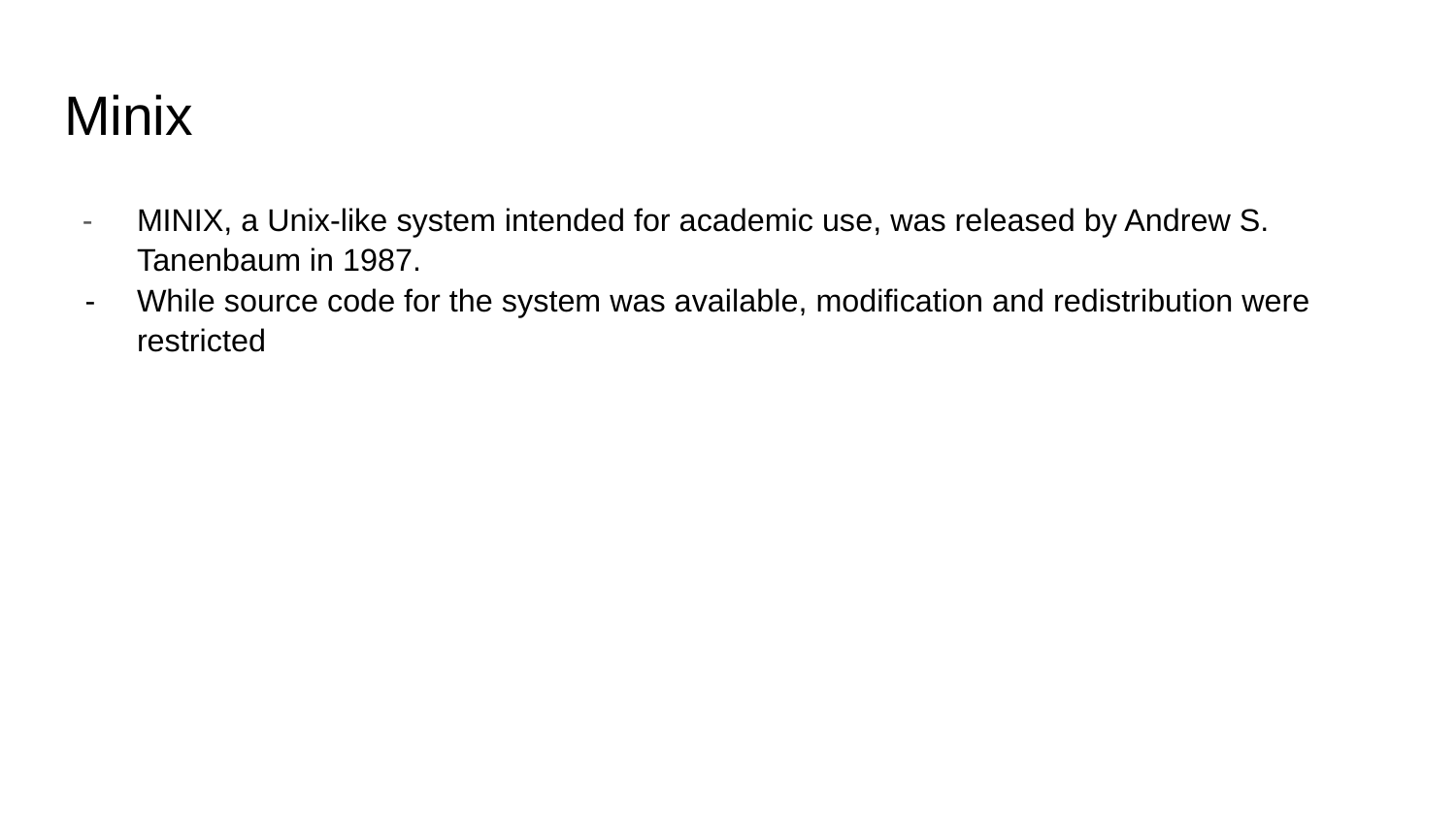

# Minix
MINIX, a Unix-like system intended for academic use, was released by Andrew S. Tanenbaum in 1987.
While source code for the system was available, modification and redistribution were restricted